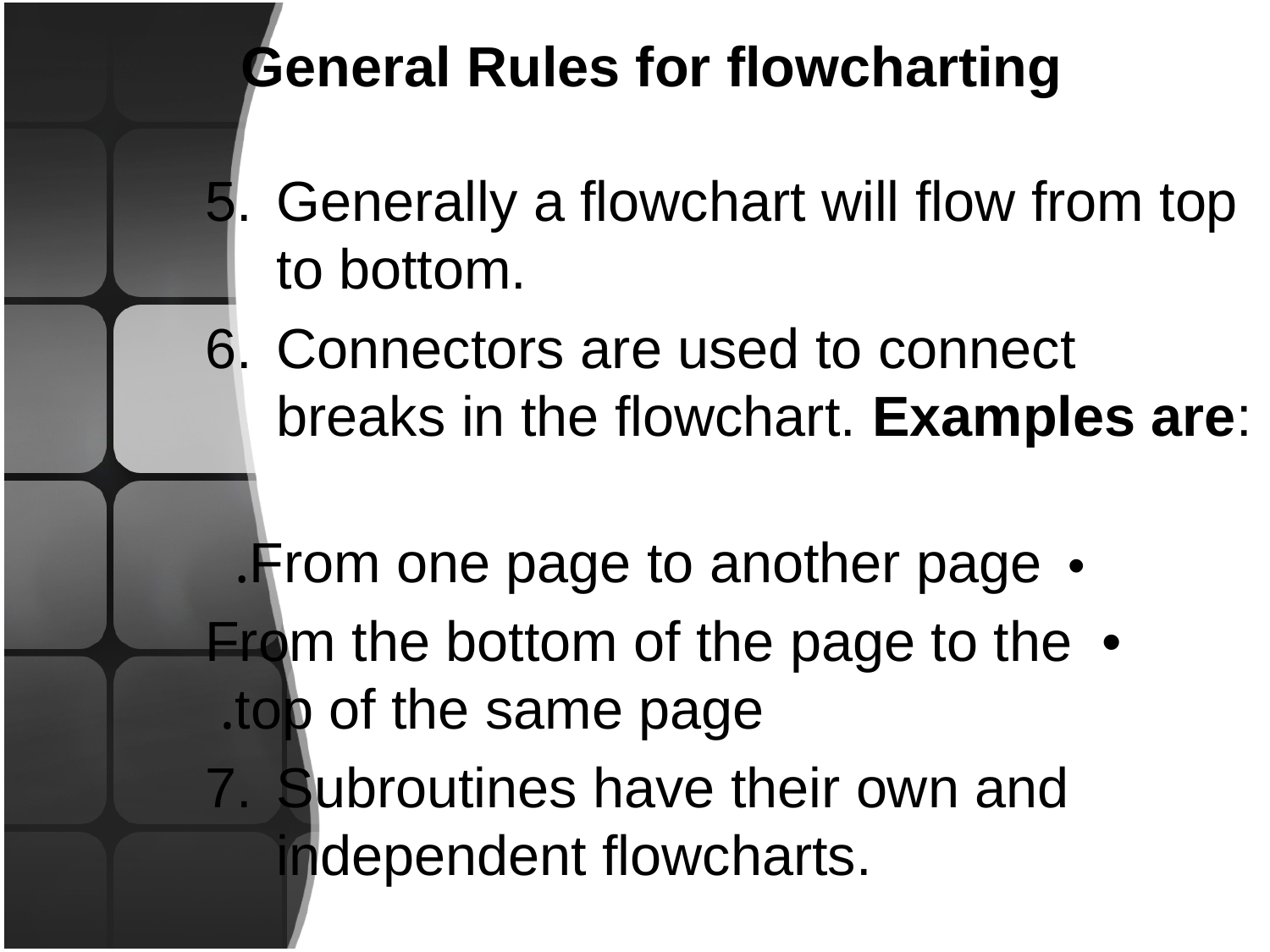

# General Rules for flowcharting
Generally a flowchart will flow from top to bottom.
Connectors are used to connect breaks in the flowchart. Examples are:
•  From one page to another page.
•  From the bottom of the page to the top of the same page.
Subroutines have their own and independent flowcharts.